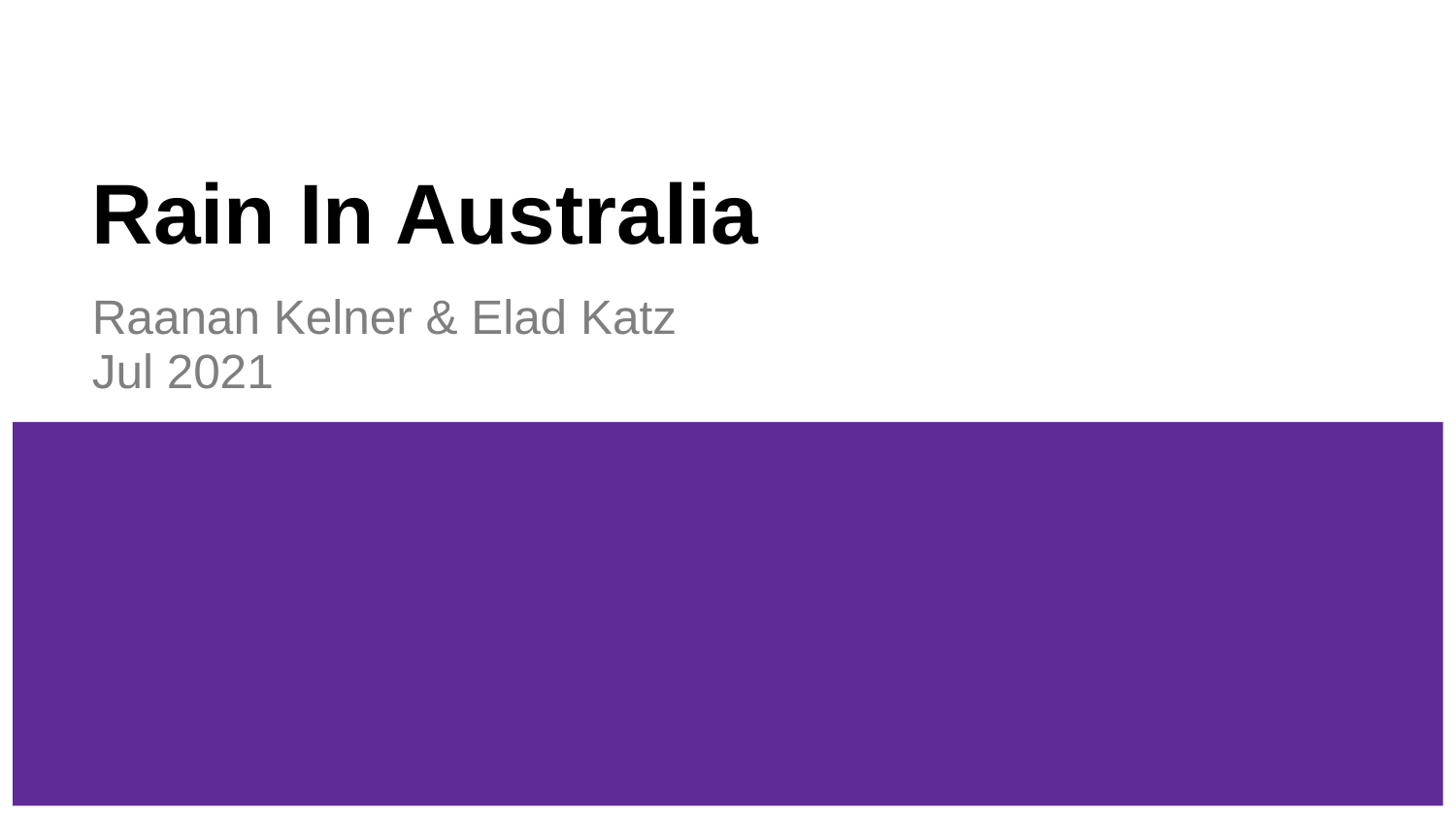

# Rain In Australia
Raanan Kelner & Elad Katz
Jul 2021